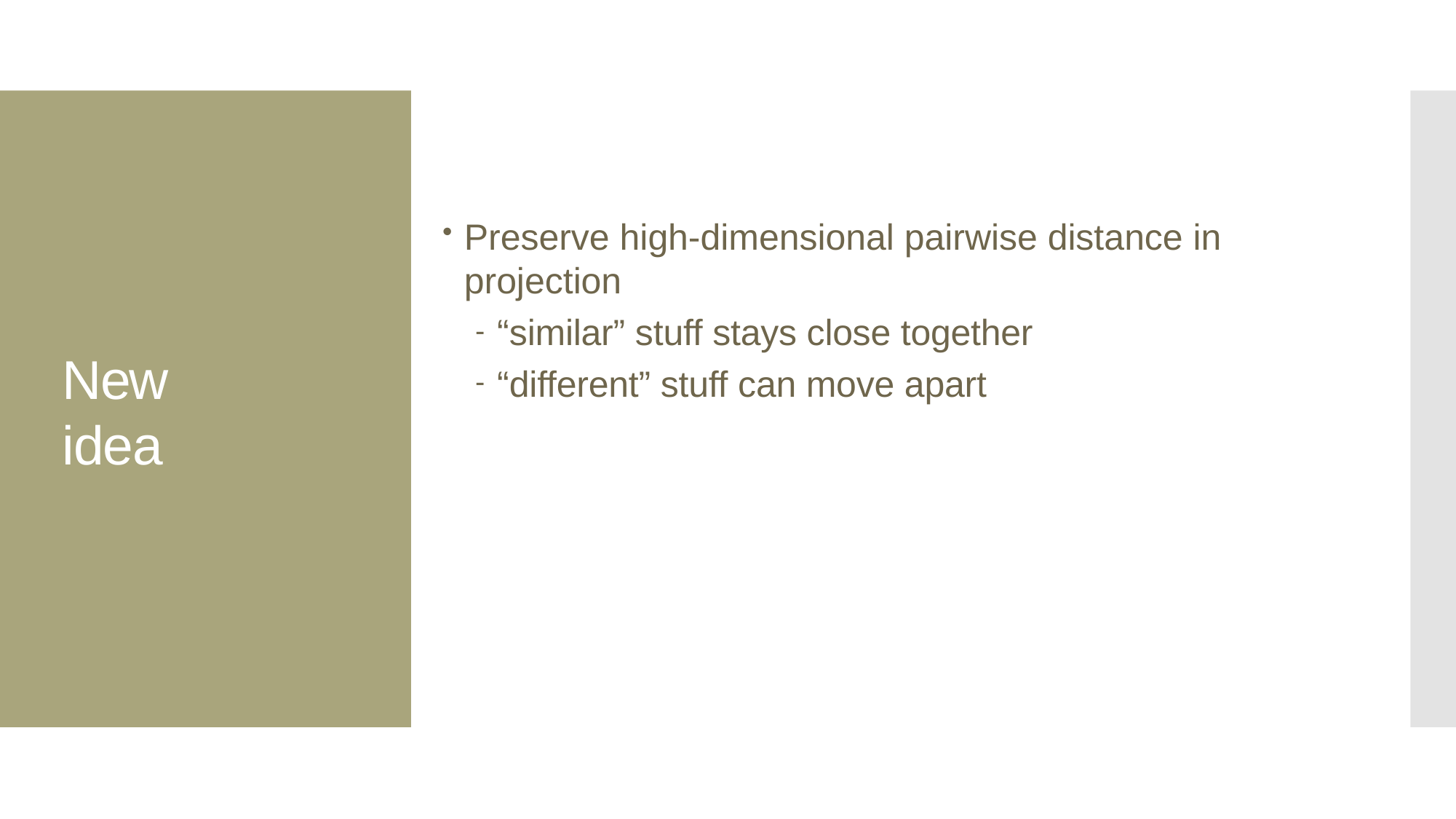

Preserve high-dimensional pairwise distance in projection
“similar” stuff stays close together
“different” stuff can move apart
# New idea